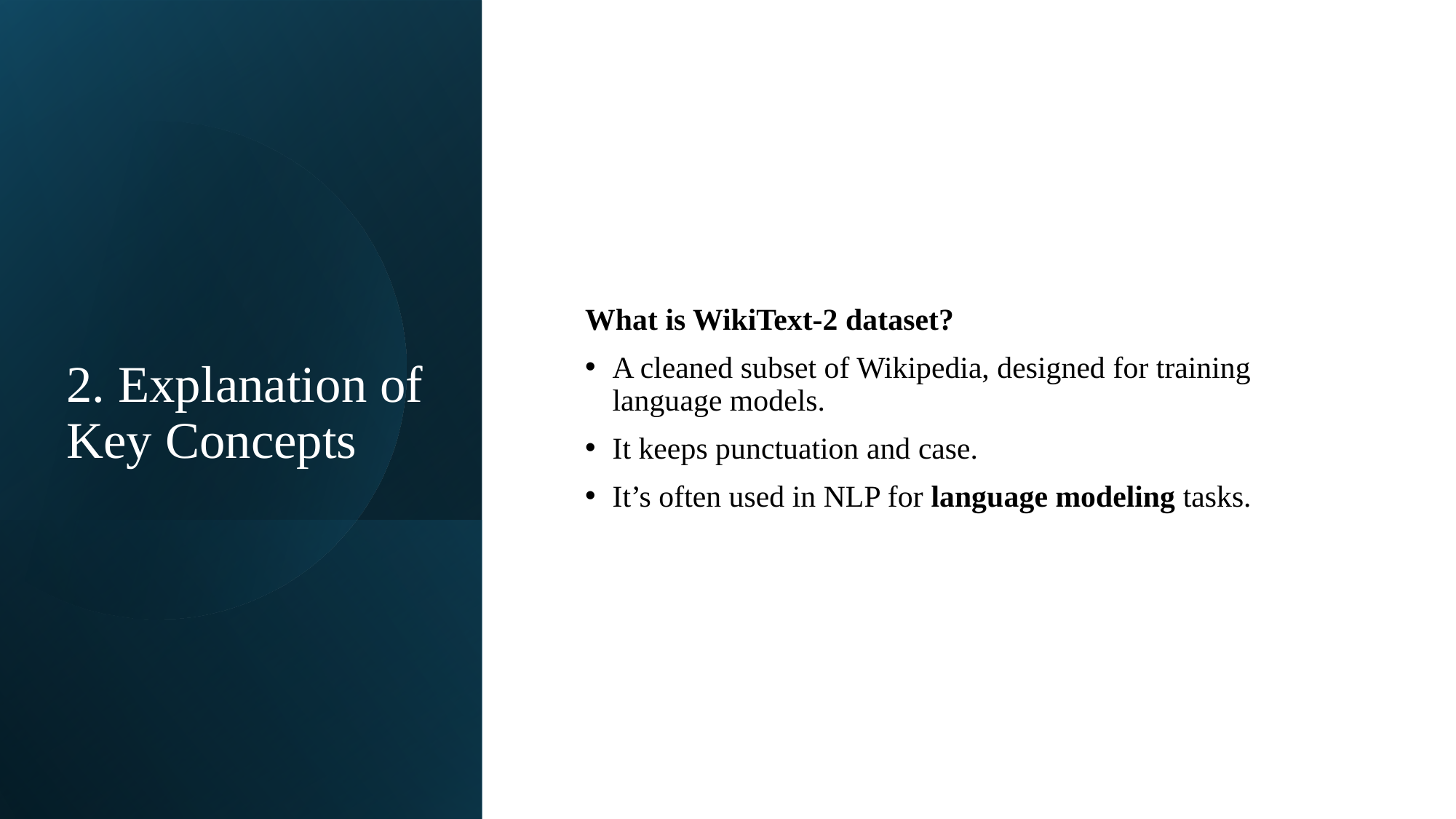

# 2. Explanation of Key Concepts
What is WikiText-2 dataset?
A cleaned subset of Wikipedia, designed for training language models.
It keeps punctuation and case.
It’s often used in NLP for language modeling tasks.